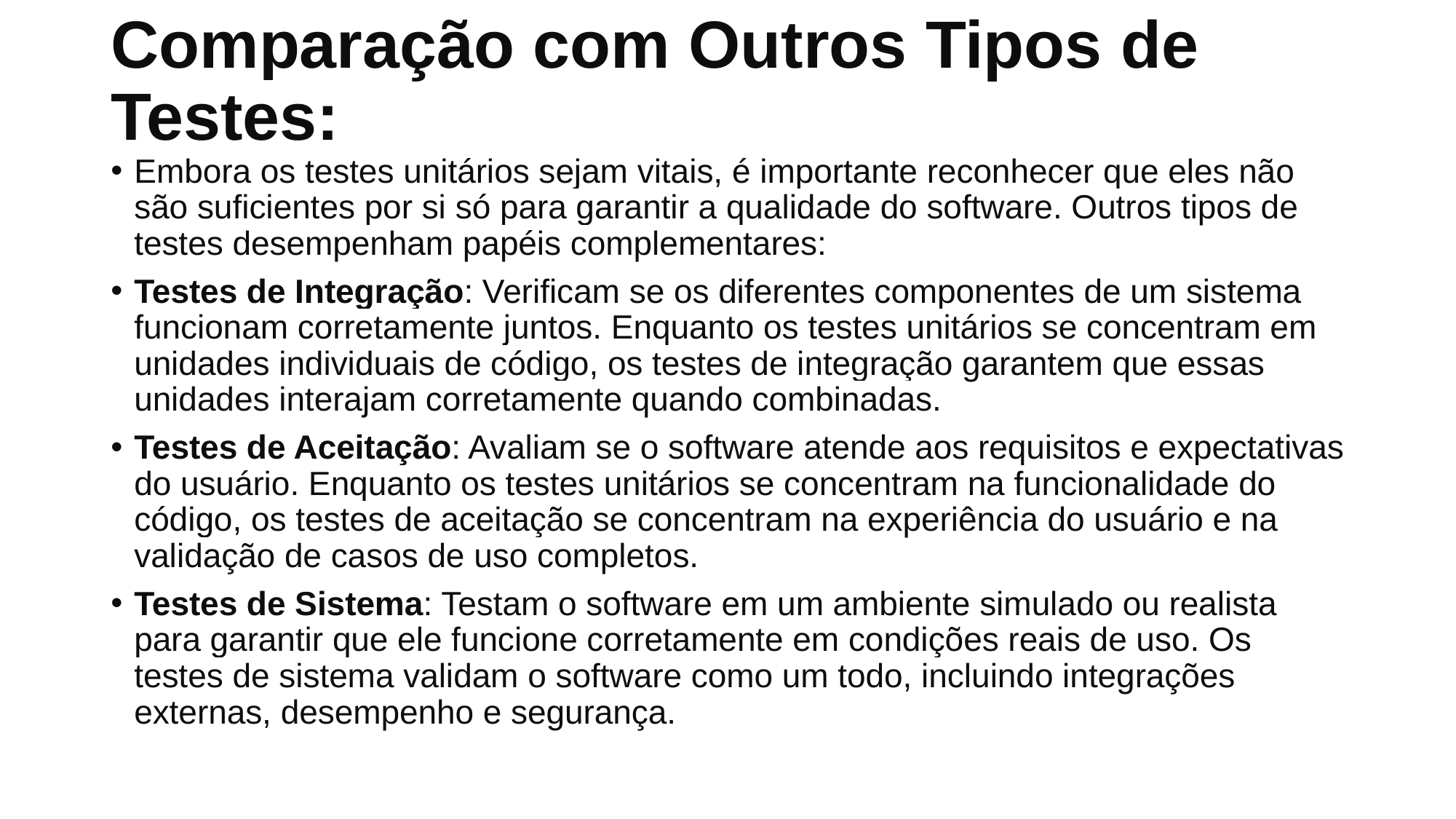

# Comparação com Outros Tipos de Testes:
Embora os testes unitários sejam vitais, é importante reconhecer que eles não são suficientes por si só para garantir a qualidade do software. Outros tipos de testes desempenham papéis complementares:
Testes de Integração: Verificam se os diferentes componentes de um sistema funcionam corretamente juntos. Enquanto os testes unitários se concentram em unidades individuais de código, os testes de integração garantem que essas unidades interajam corretamente quando combinadas.
Testes de Aceitação: Avaliam se o software atende aos requisitos e expectativas do usuário. Enquanto os testes unitários se concentram na funcionalidade do código, os testes de aceitação se concentram na experiência do usuário e na validação de casos de uso completos.
Testes de Sistema: Testam o software em um ambiente simulado ou realista para garantir que ele funcione corretamente em condições reais de uso. Os testes de sistema validam o software como um todo, incluindo integrações externas, desempenho e segurança.